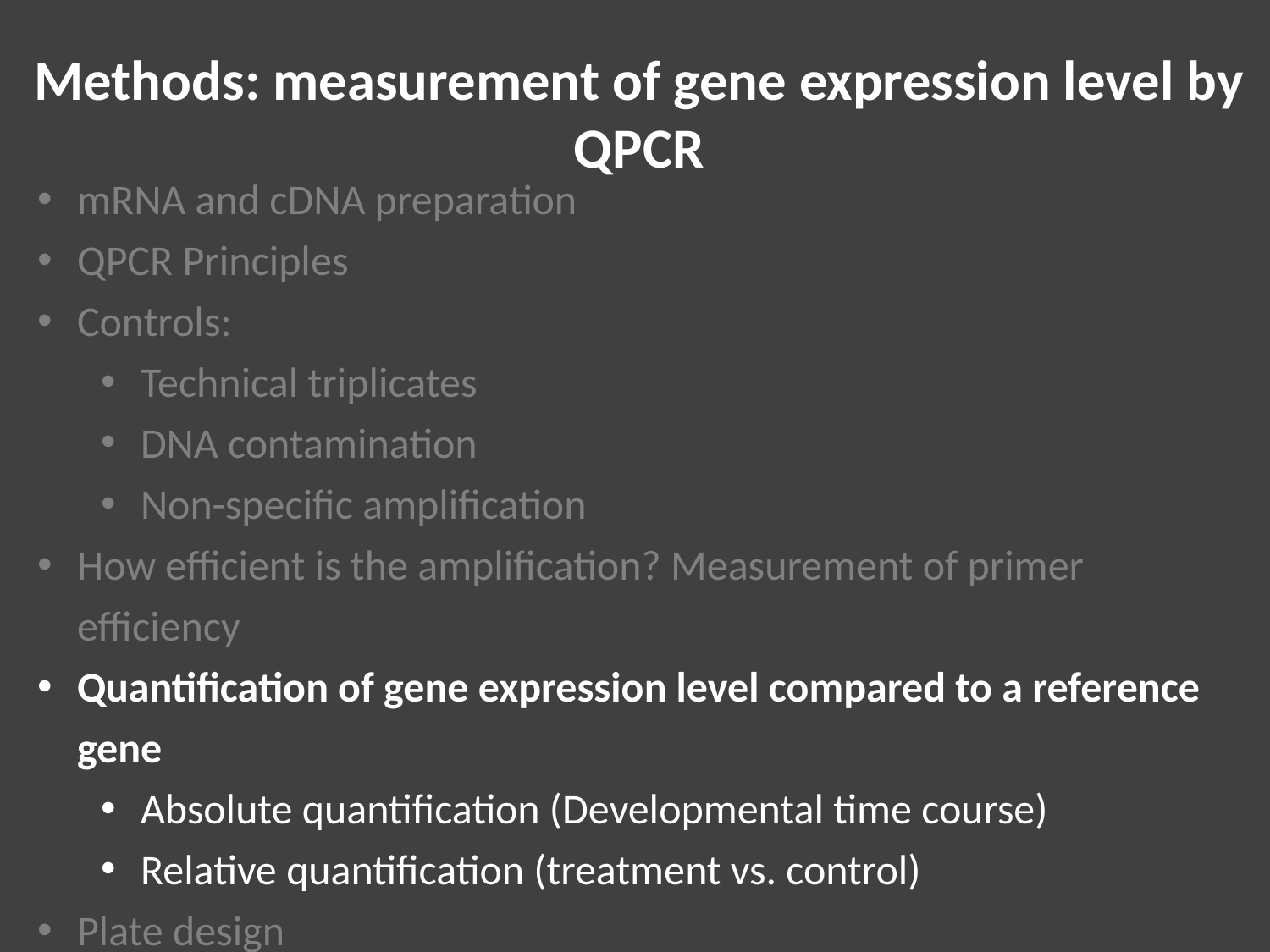

Methods: measurement of gene expression level by QPCR
mRNA and cDNA preparation
QPCR Principles
Controls:
Technical triplicates
DNA contamination
Non-specific amplification
How efficient is the amplification? Measurement of primer efficiency
Quantification of gene expression level compared to a reference gene
Absolute quantification (Developmental time course)
Relative quantification (treatment vs. control)
Plate design